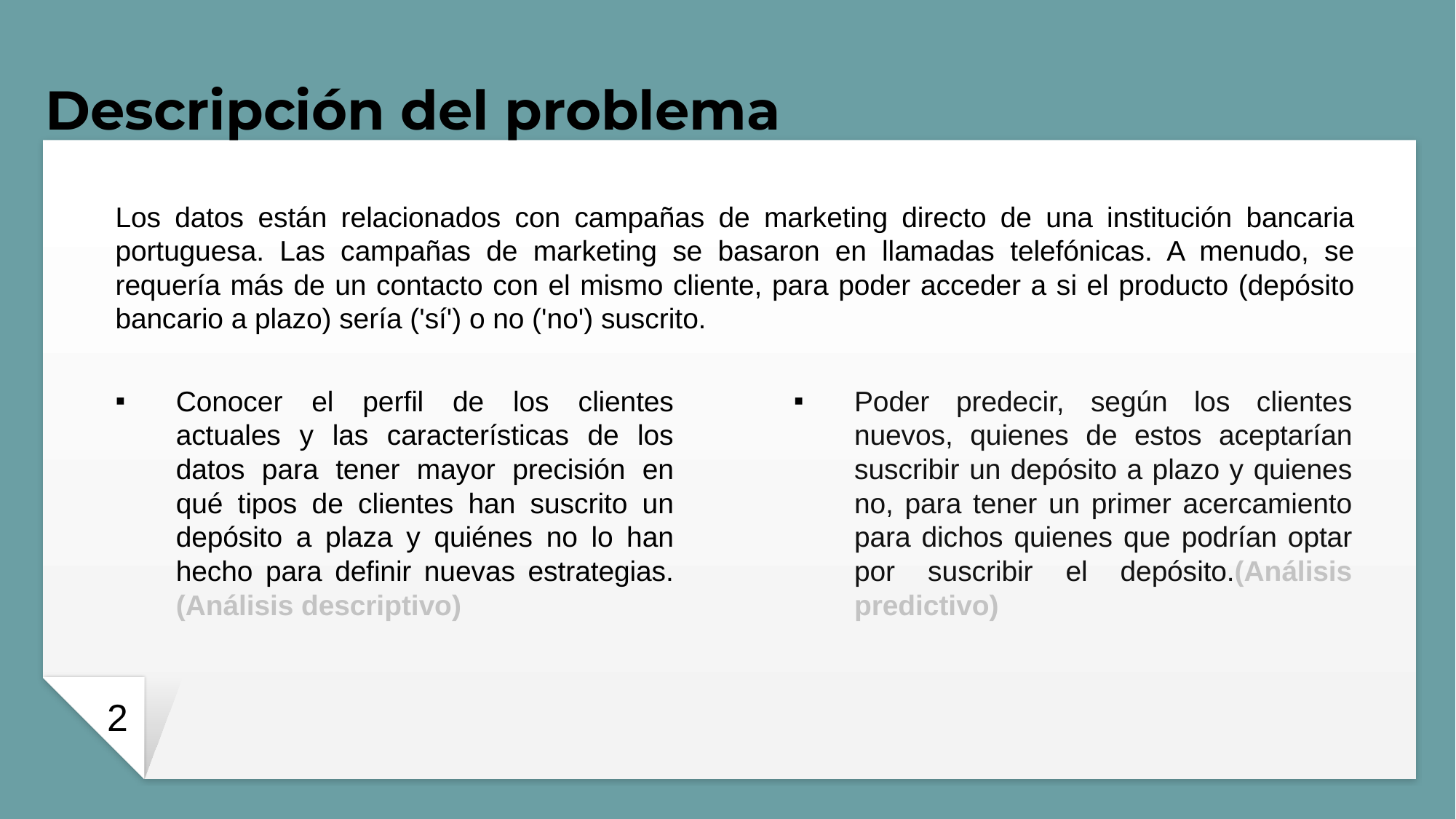

# Descripción del problema
Los datos están relacionados con campañas de marketing directo de una institución bancaria portuguesa. Las campañas de marketing se basaron en llamadas telefónicas. A menudo, se requería más de un contacto con el mismo cliente, para poder acceder a si el producto (depósito bancario a plazo) sería ('sí') o no ('no') suscrito.
Conocer el perfil de los clientes actuales y las características de los datos para tener mayor precisión en qué tipos de clientes han suscrito un depósito a plaza y quiénes no lo han hecho para definir nuevas estrategias. (Análisis descriptivo)
Poder predecir, según los clientes nuevos, quienes de estos aceptarían suscribir un depósito a plazo y quienes no, para tener un primer acercamiento para dichos quienes que podrían optar por suscribir el depósito.(Análisis predictivo)
2